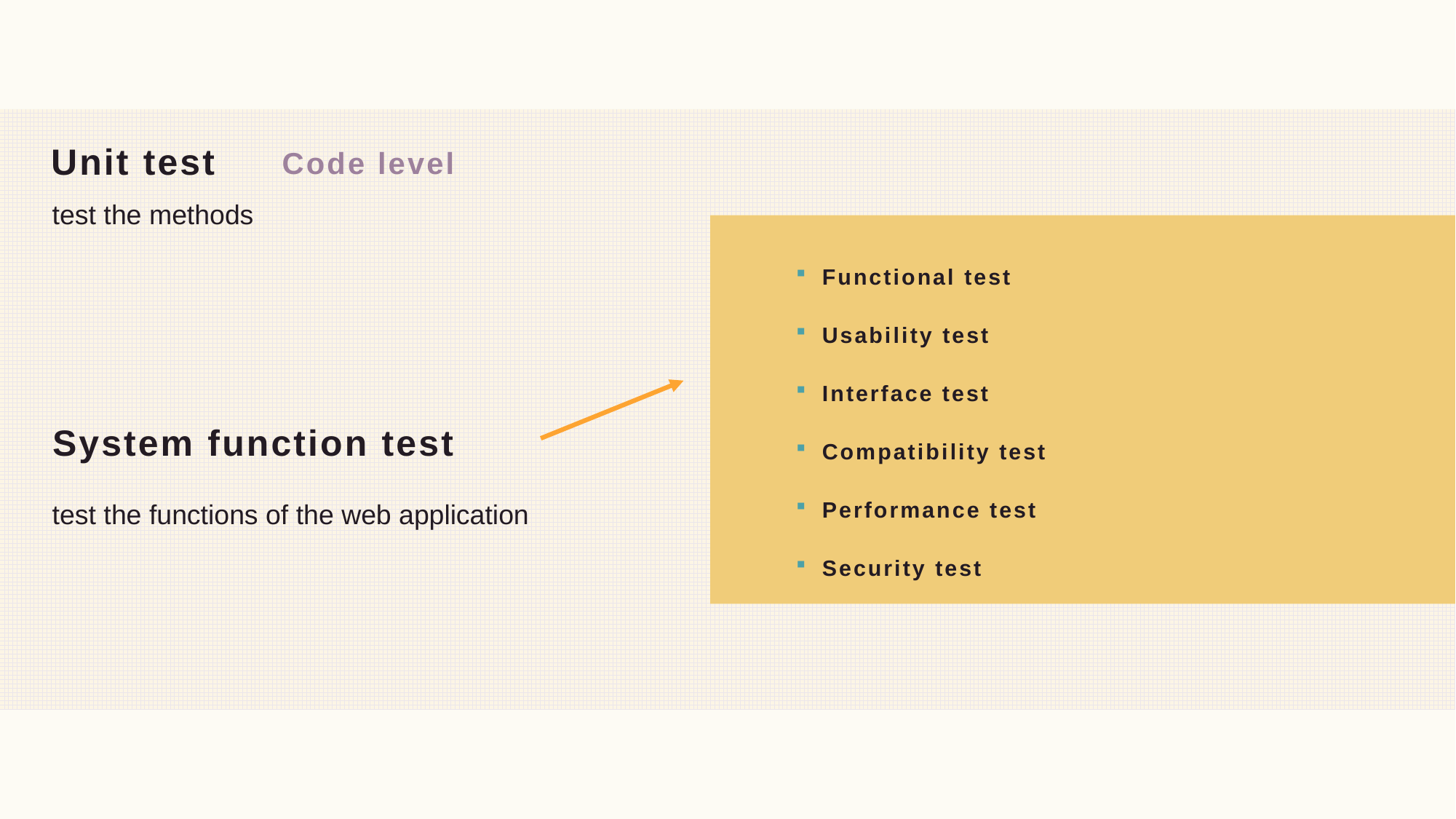

Unit test
Code level
test the methods
Functional test
Usability test
Interface test
Compatibility test
Performance test
Security test

System function test
test the functions of the web application